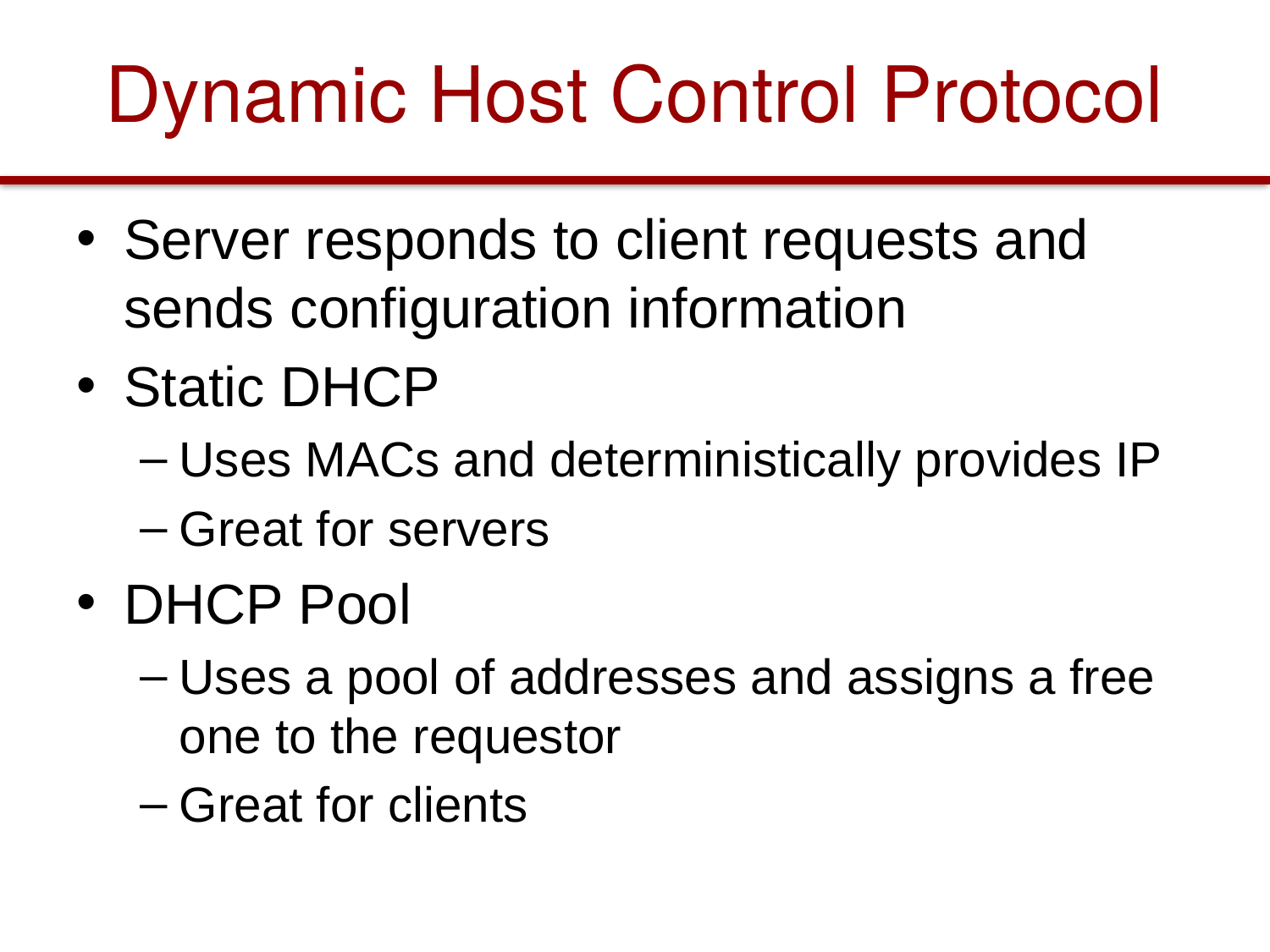

# Dynamic Host Control Protocol
Server responds to client requests and sends configuration information
Static DHCP
Uses MACs and deterministically provides IP
Great for servers
DHCP Pool
Uses a pool of addresses and assigns a free one to the requestor
Great for clients